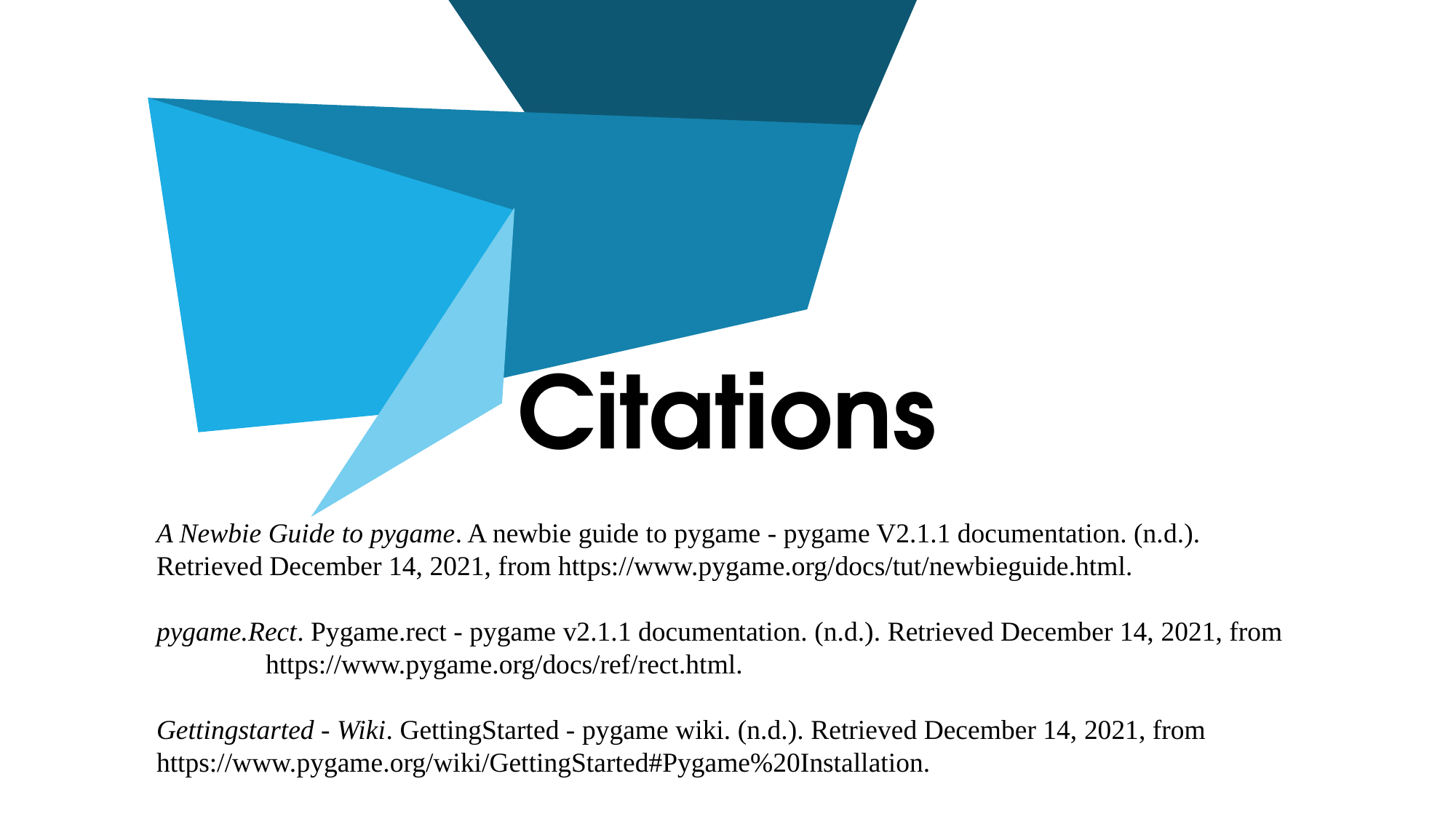

Citations
A Newbie Guide to pygame. A newbie guide to pygame - pygame V2.1.1 documentation. (n.d.). 	Retrieved December 14, 2021, from https://www.pygame.org/docs/tut/newbieguide.html.

pygame.Rect. Pygame.rect - pygame v2.1.1 documentation. (n.d.). Retrieved December 14, 2021, from 	https://www.pygame.org/docs/ref/rect.html.

Gettingstarted - Wiki. GettingStarted - pygame wiki. (n.d.). Retrieved December 14, 2021, from 	https://www.pygame.org/wiki/GettingStarted#Pygame%20Installation.